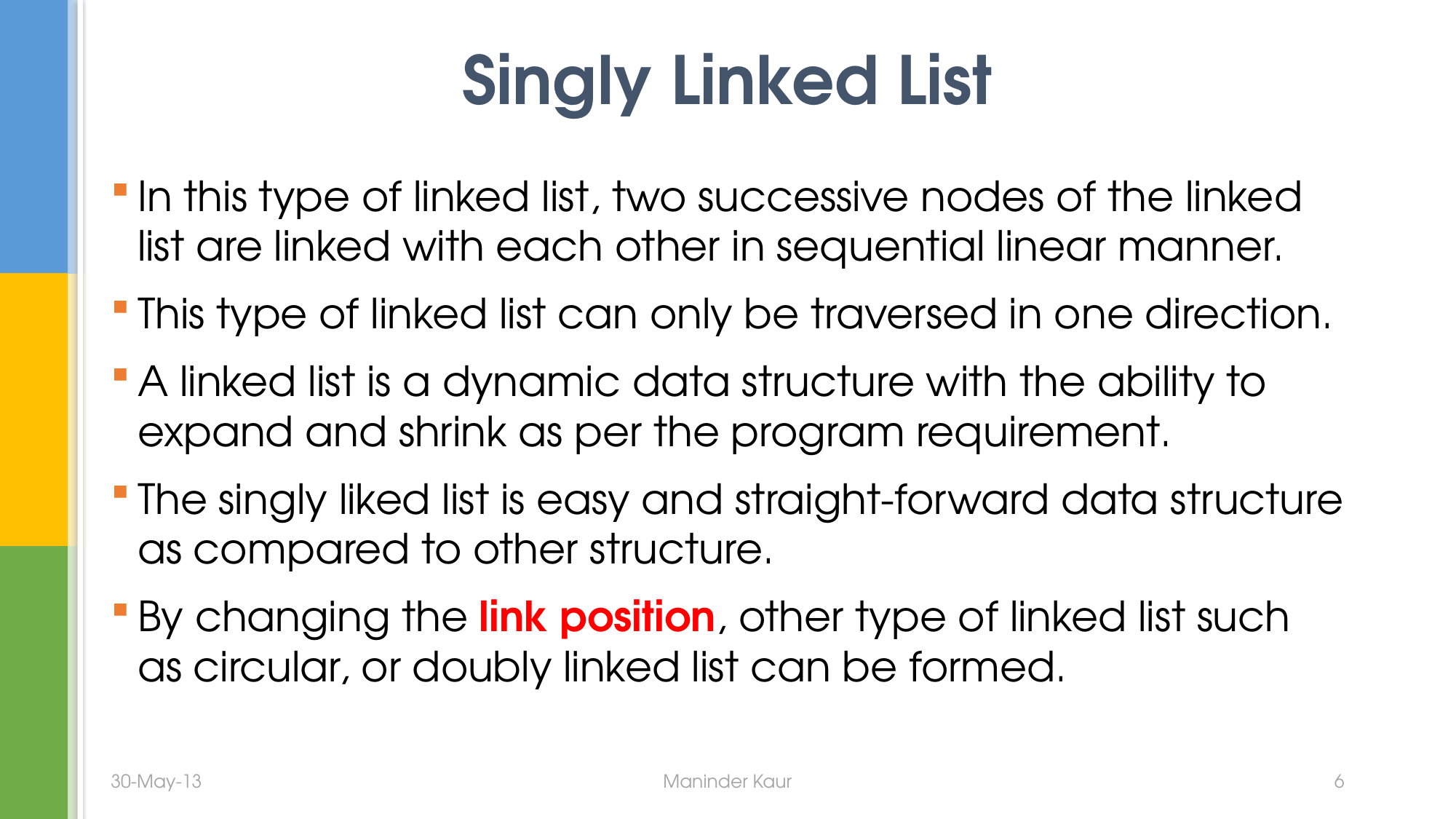

# Singly Linked List
In this type of linked list, two successive nodes of the linked list are linked with each other in sequential linear manner.
This type of linked list can only be traversed in one direction.
A linked list is a dynamic data structure with the ability to expand and shrink as per the program requirement.
The singly liked list is easy and straight-forward data structure as compared to other structure.
By changing the link position, other type of linked list such as circular, or doubly linked list can be formed.
30-May-13
Maninder Kaur
6